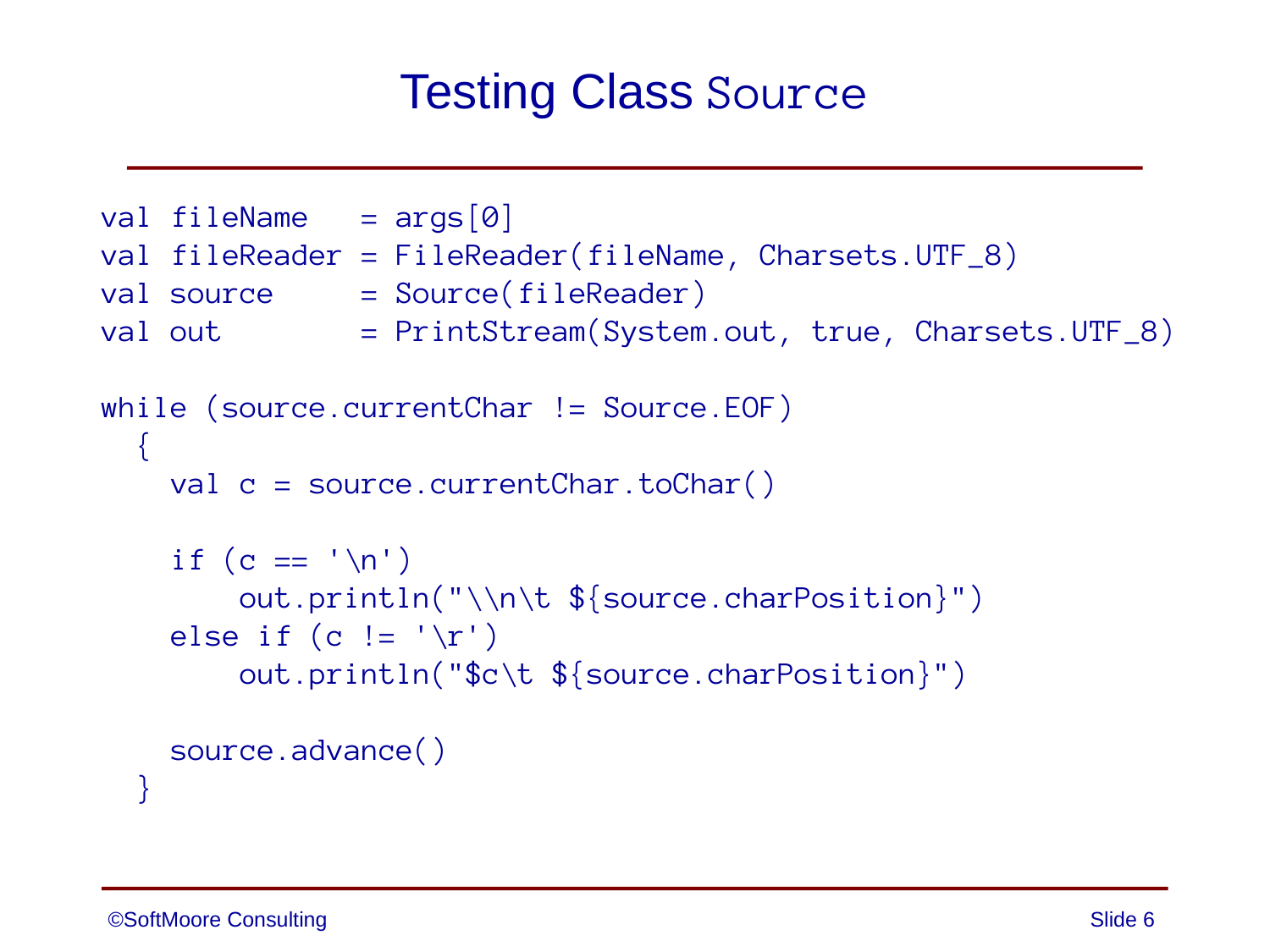

# Testing Class Source
val fileName   = args[0]
val fileReader = FileReader(fileName, Charsets.UTF_8)
val source     = Source(fileReader)
val out        = PrintStream(System.out, true, Charsets.UTF_8)

while (source.currentChar != Source.EOF)
  {
    val c = source.currentChar.toChar()

    if (c == '\n')
        out.println("\\n\t ${source.charPosition}")
    else if (c != '\r')
        out.println("$c\t ${source.charPosition}")

    source.advance()
  }
©SoftMoore Consulting
Slide 6